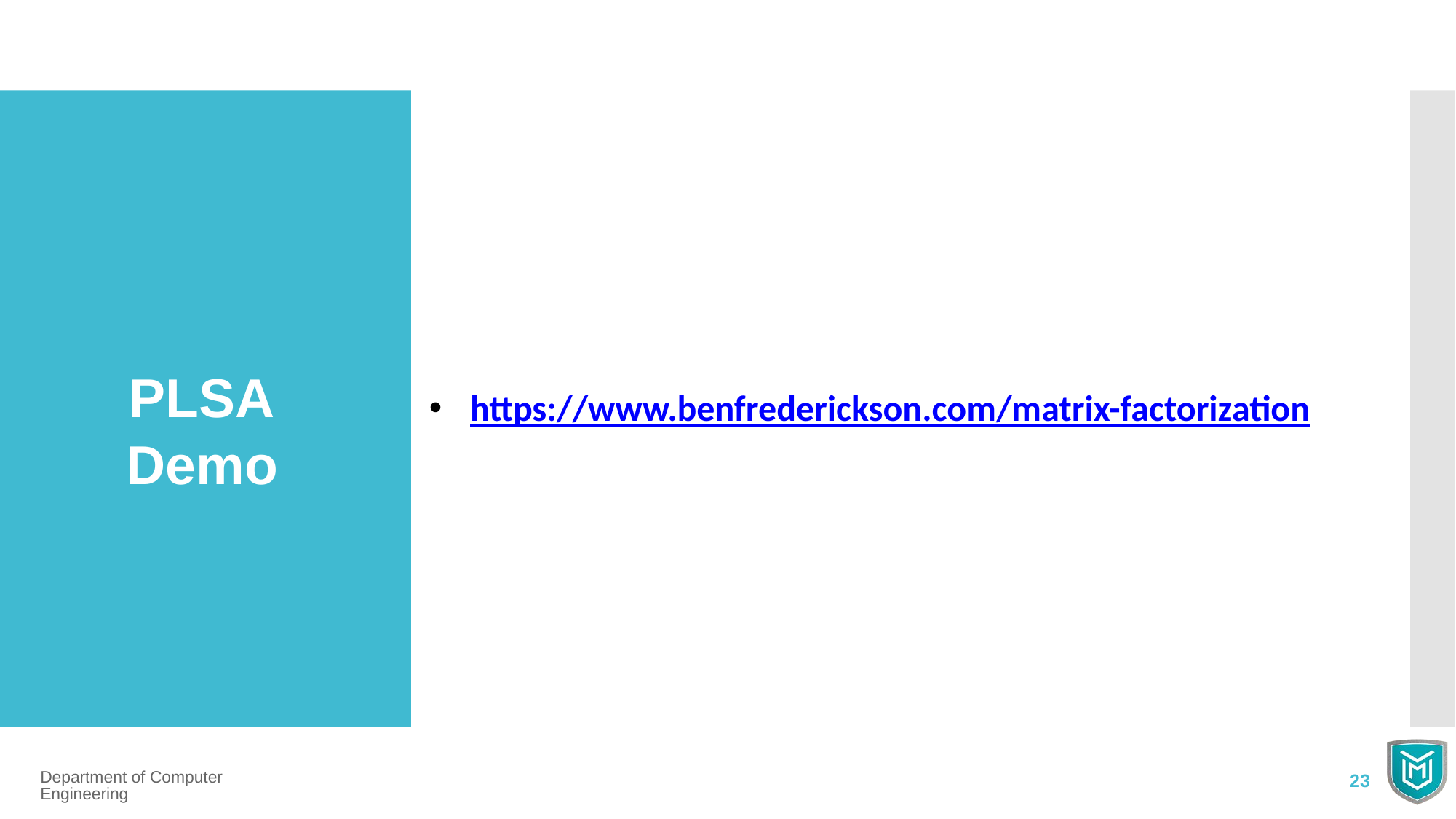

PLSA
Demo
https://www.benfrederickson.com/matrix-factorization

Department of Computer Engineering
23